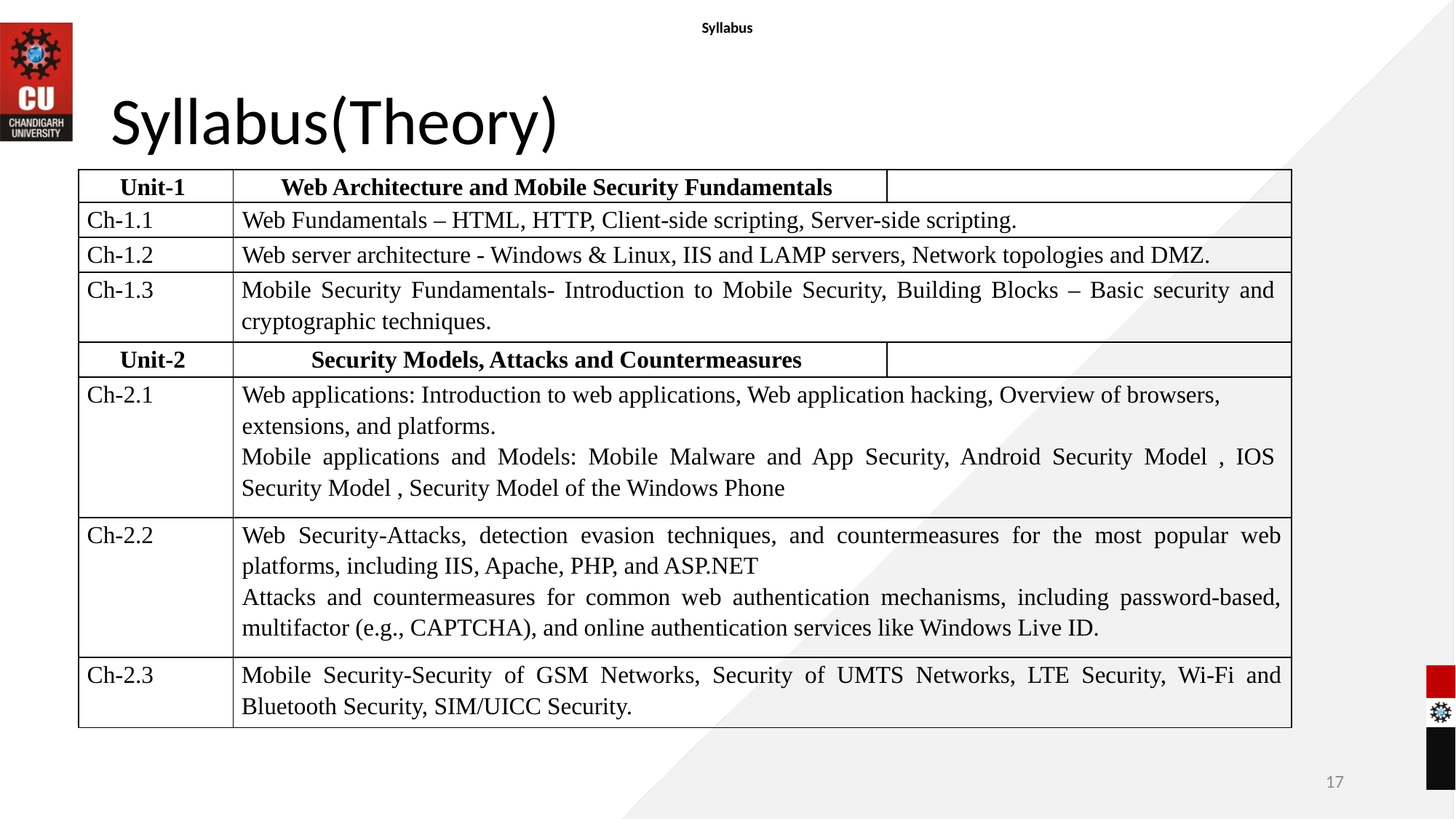

Syllabus
# Syllabus(Theory)
| Unit-1 | Web Architecture and Mobile Security Fundamentals |  |
| --- | --- | --- |
| Ch-1.1 | Web Fundamentals – HTML, HTTP, Client-side scripting, Server-side scripting. |  |
| Ch-1.2 | Web server architecture - Windows & Linux, IIS and LAMP servers, Network topologies and DMZ. |  |
| Ch-1.3 | Mobile Security Fundamentals- Introduction to Mobile Security, Building Blocks – Basic security and cryptographic techniques. |  |
| Unit-2 | Security Models, Attacks and Countermeasures |  |
| Ch-2.1 | Web applications: Introduction to web applications, Web application hacking, Overview of browsers, extensions, and platforms. Mobile applications and Models: Mobile Malware and App Security, Android Security Model , IOS Security Model , Security Model of the Windows Phone |  |
| Ch-2.2 | Web Security-Attacks, detection evasion techniques, and countermeasures for the most popular web platforms, including IIS, Apache, PHP, and ASP.NET Attacks and countermeasures for common web authentication mechanisms, including password-based, multifactor (e.g., CAPTCHA), and online authentication services like Windows Live ID. |  |
| Ch-2.3 | Mobile Security-Security of GSM Networks, Security of UMTS Networks, LTE Security, Wi-Fi and Bluetooth Security, SIM/UICC Security. |  |
17